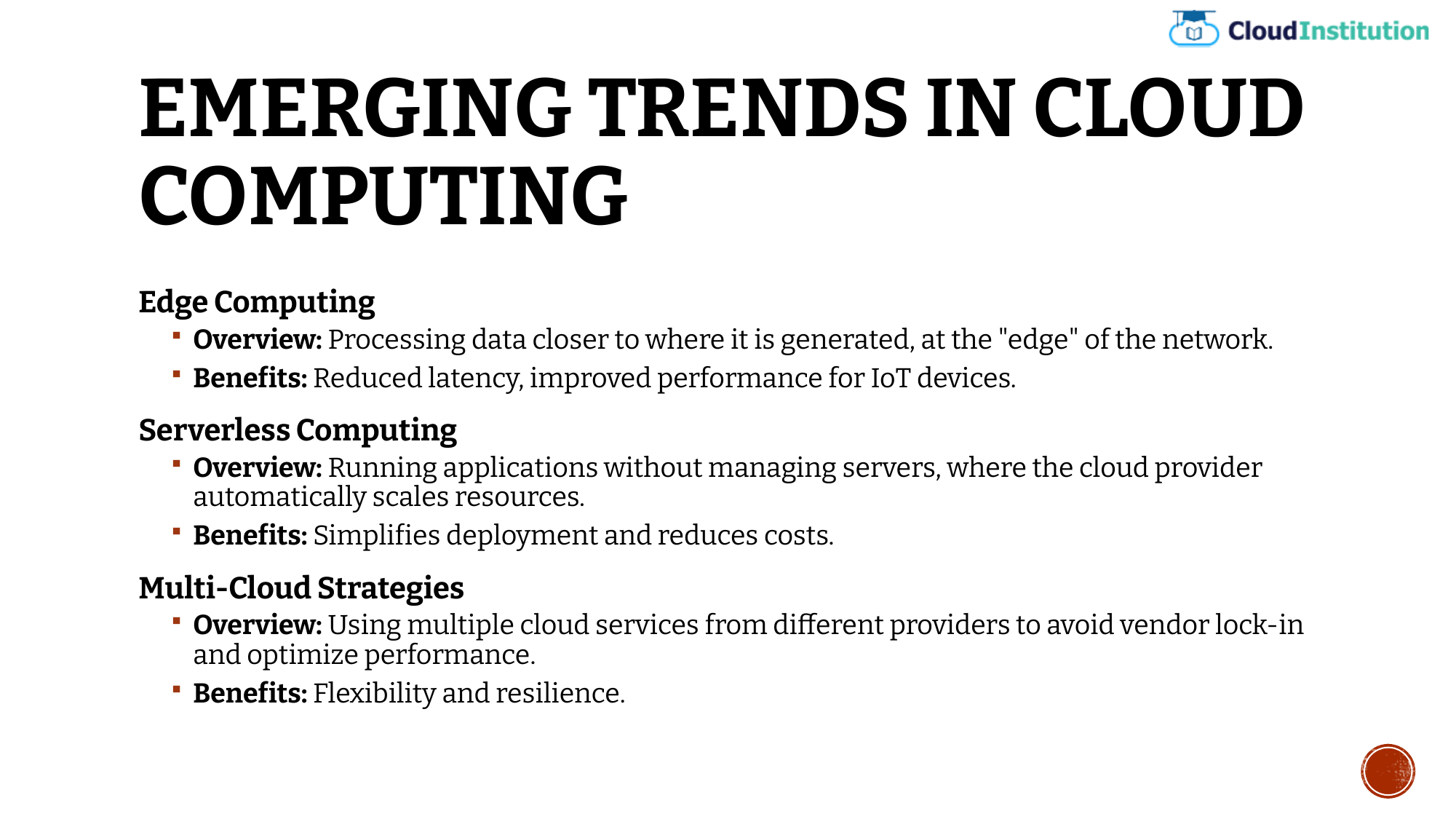

# Emerging Trends in Cloud Computing
Edge Computing
Overview: Processing data closer to where it is generated, at the "edge" of the network.
Benefits: Reduced latency, improved performance for IoT devices.
Serverless Computing
Overview: Running applications without managing servers, where the cloud provider automatically scales resources.
Benefits: Simplifies deployment and reduces costs.
Multi-Cloud Strategies
Overview: Using multiple cloud services from different providers to avoid vendor lock-in and optimize performance.
Benefits: Flexibility and resilience.